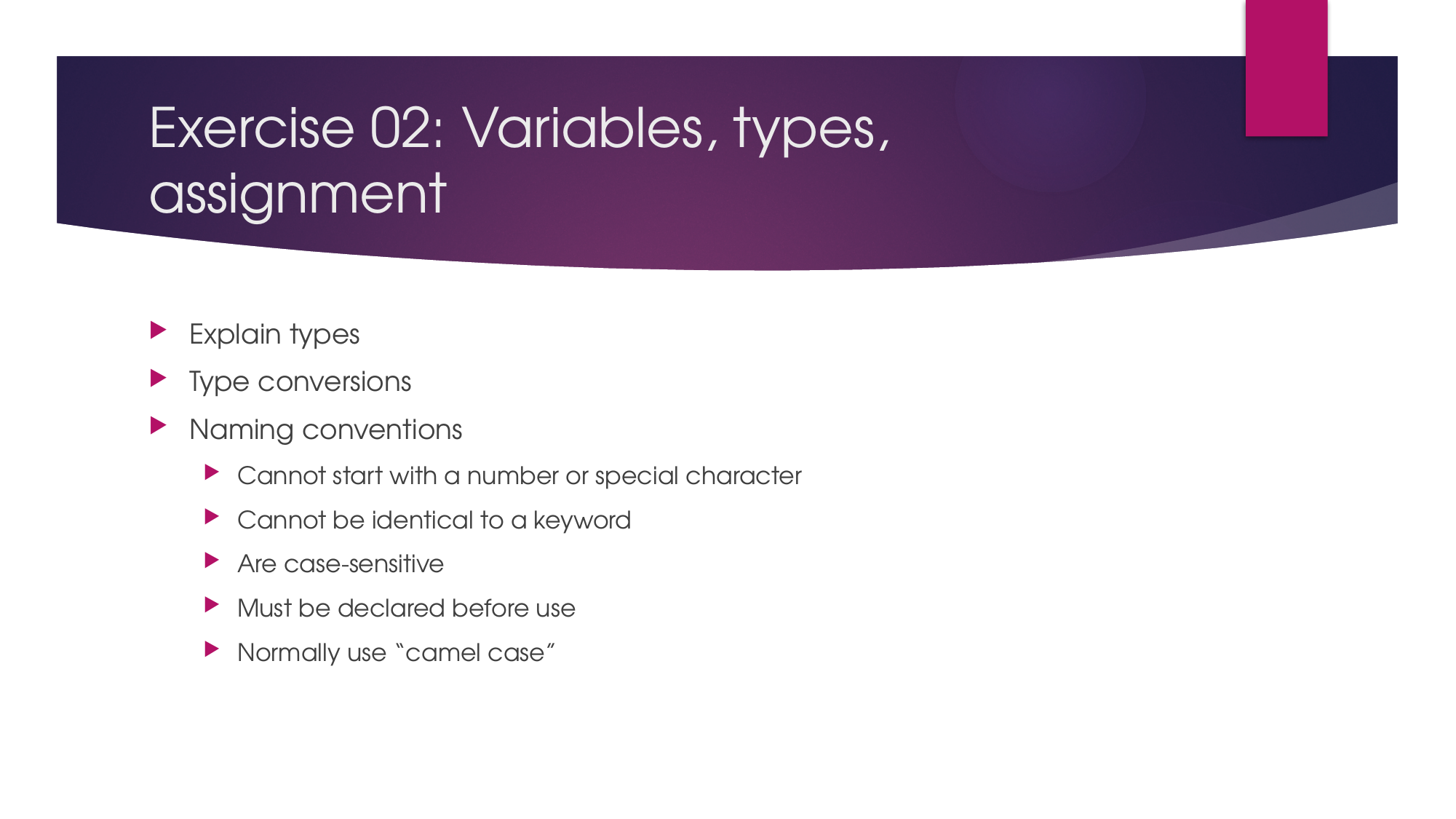

# Exercise 02: Variables, types, assignment
Explain types
Type conversions
Naming conventions
Cannot start with a number or special character
Cannot be identical to a keyword
Are case-sensitive
Must be declared before use
Normally use “camel case”